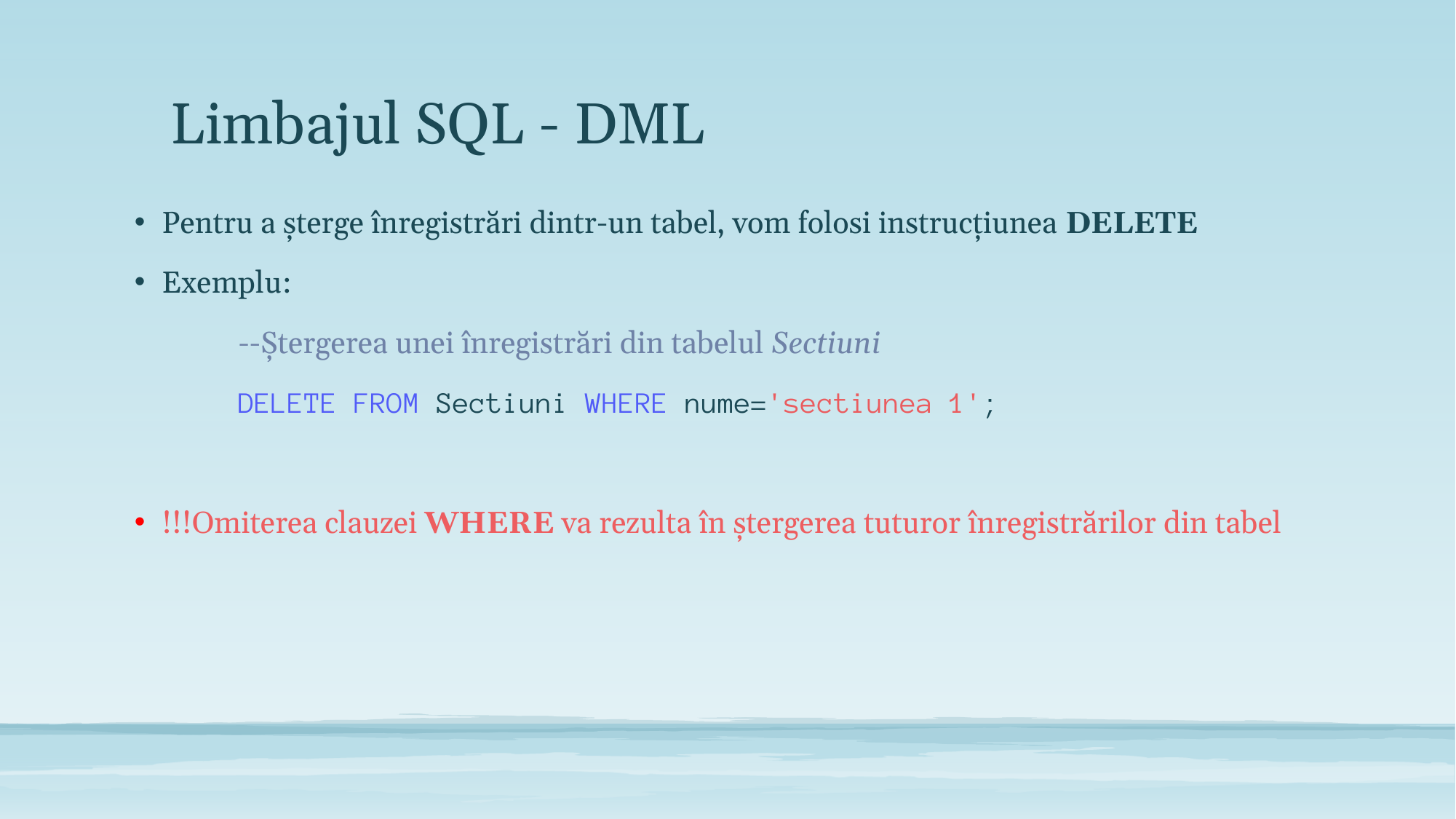

# Limbajul SQL - DML
Pentru a șterge înregistrări dintr-un tabel, vom folosi instrucțiunea DELETE
Exemplu:
	--Ștergerea unei înregistrări din tabelul Sectiuni
	DELETE FROM Sectiuni WHERE nume='sectiunea 1';

!!!Omiterea clauzei WHERE va rezulta în ștergerea tuturor înregistrărilor din tabel